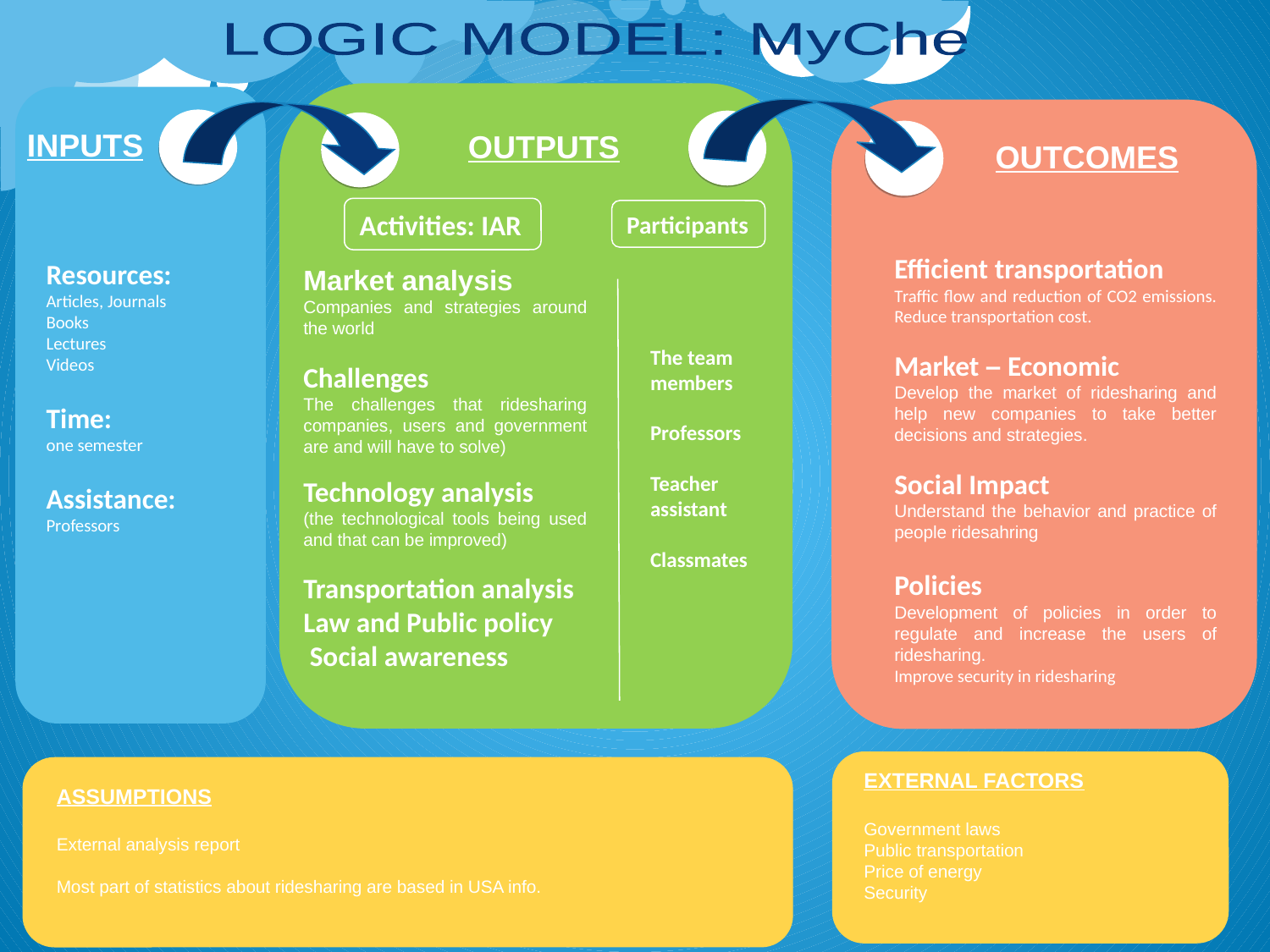

LOGIC MODEL: MyChe

INPUTS

OUTPUTS
OUTCOMES
Activities: IAR
Participants
Efficient transportation
Traffic flow and reduction of CO2 emissions. Reduce transportation cost.

Market – Economic
Develop the market of ridesharing and help new companies to take better decisions and strategies.

Social Impact
Understand the behavior and practice of people ridesahring

Policies
Development of policies in order to regulate and increase the users of ridesharing.
Improve security in ridesharing

Market analysis
Companies and strategies around the world

Challenges
The challenges that ridesharing companies, users and government are and will have to solve)

Technology analysis
(the technological tools being used and that can be improved)

Transportation analysis
Law and Public policy
 Social awareness
Resources:
Articles, Journals
Books
Lectures
Videos

Time:
one semester

Assistance:
Professors

The team members

Professors

Teacher assistant

Classmates

EXTERNAL FACTORS

Government laws
Public transportation
Price of energy
Security
ASSUMPTIONS

External analysis report

Most part of statistics about ridesharing are based in USA info.